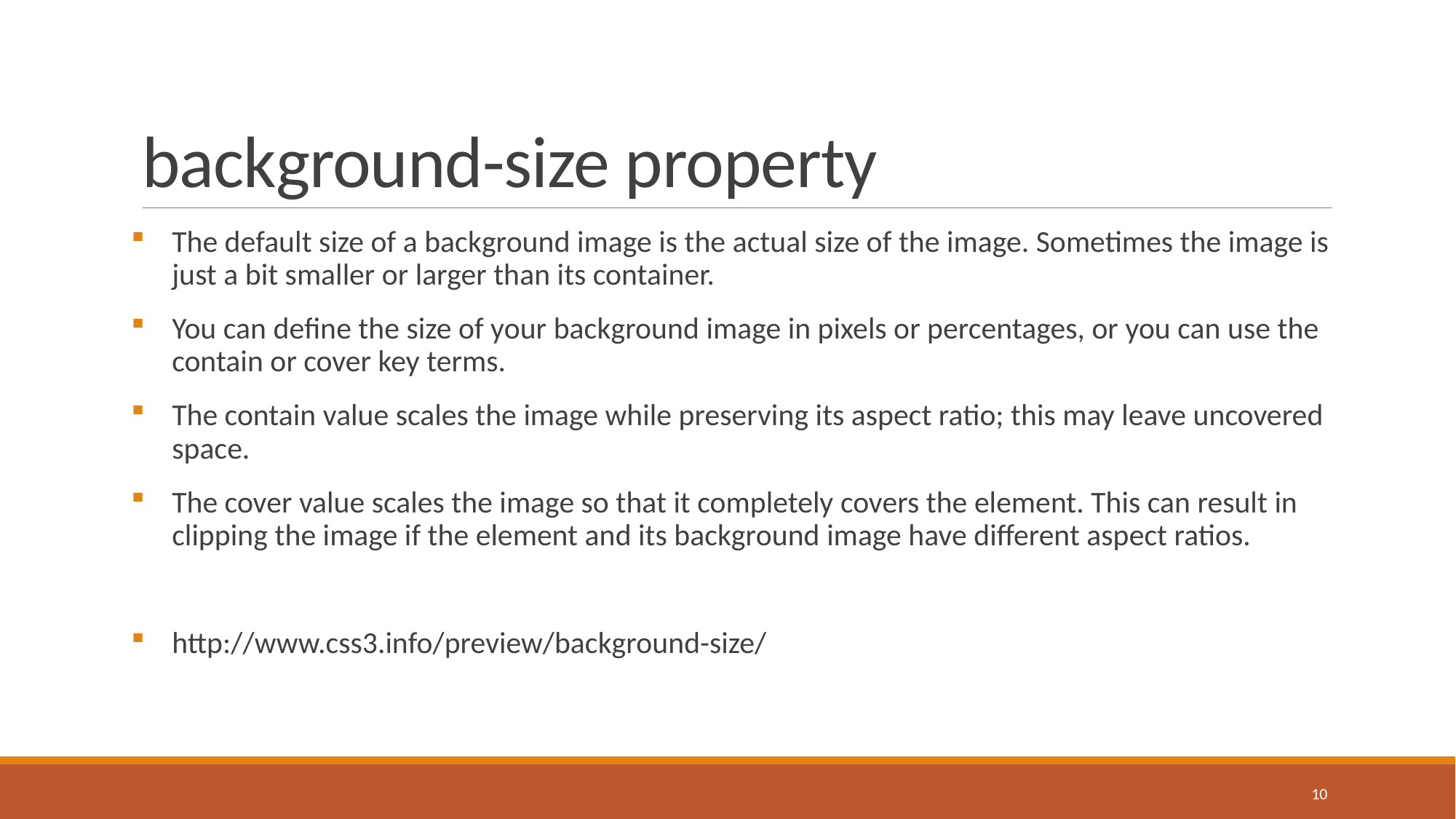

# background-size property
The default size of a background image is the actual size of the image. Sometimes the image is just a bit smaller or larger than its container.
You can define the size of your background image in pixels or percentages, or you can use the contain or cover key terms.
The contain value scales the image while preserving its aspect ratio; this may leave uncovered space.
The cover value scales the image so that it completely covers the element. This can result in clipping the image if the element and its background image have different aspect ratios.

http://www.css3.info/preview/background-size/
10